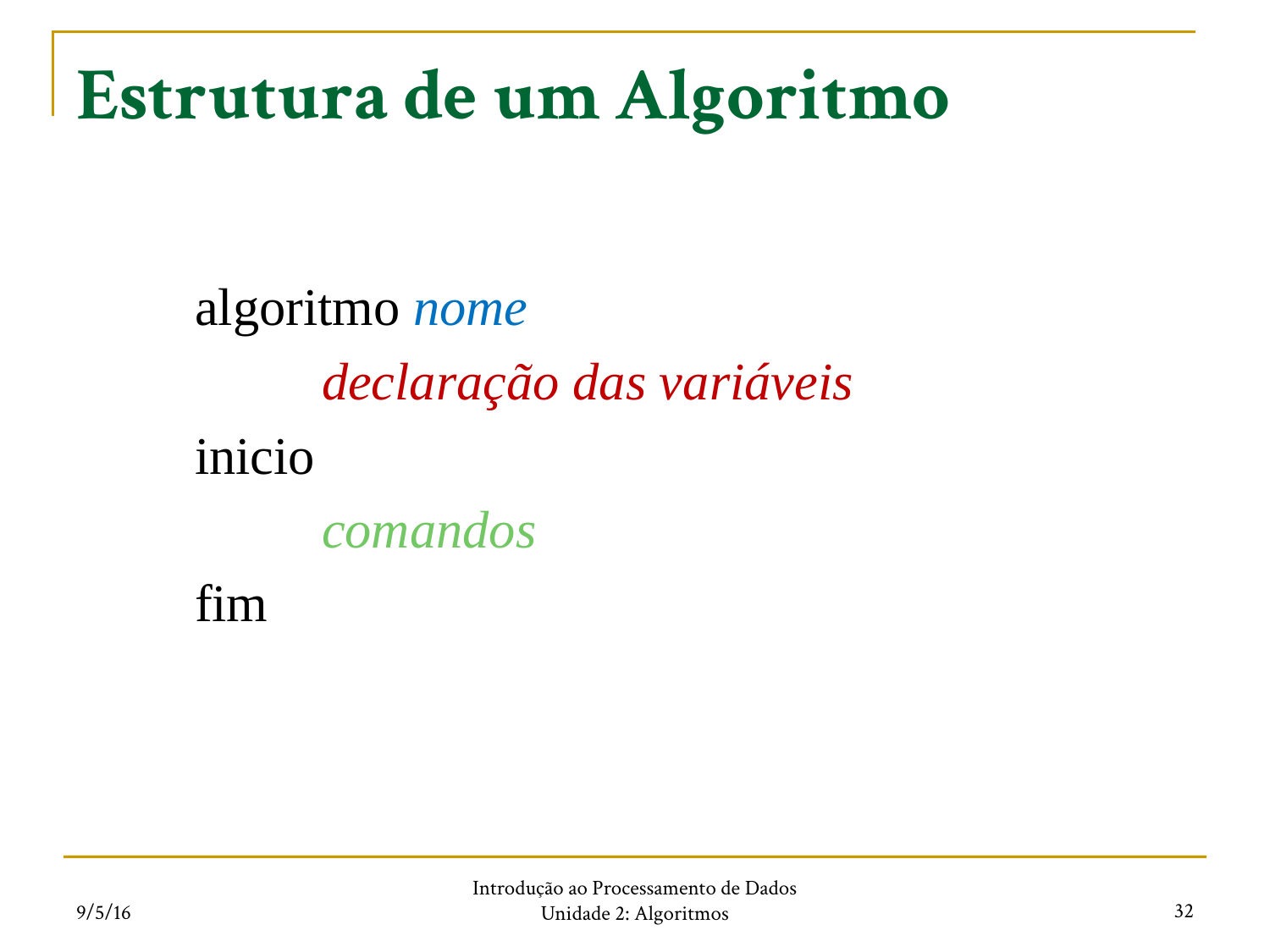

# Estrutura de um Algoritmo
algoritmo nome
	declaração das variáveis
inicio
	comandos
fim
9/5/16
32
Introdução ao Processamento de Dados
Unidade 2: Algoritmos